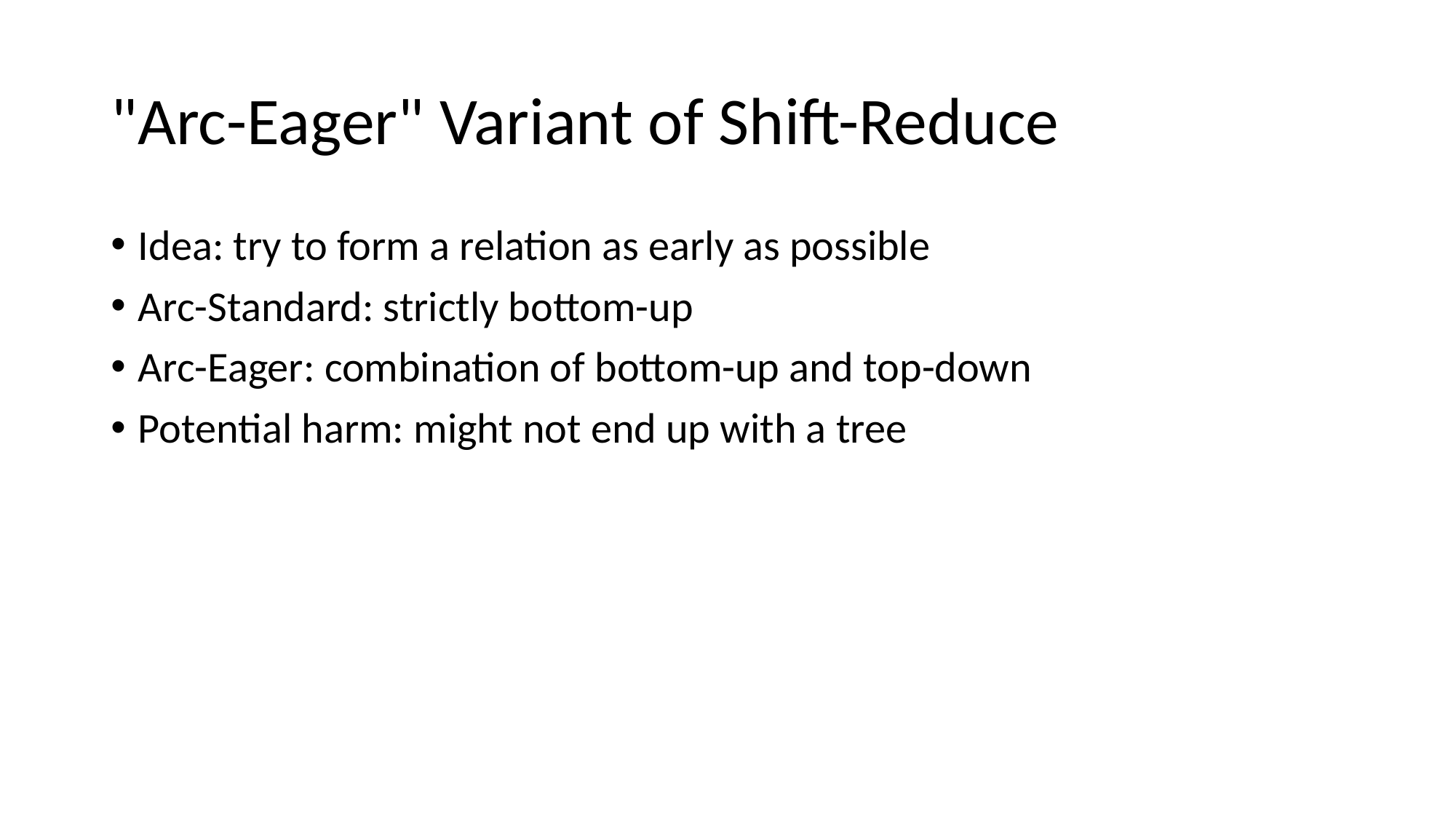

# "Arc-Eager" Variant of Shift-Reduce
Idea: try to form a relation as early as possible
Arc-Standard: strictly bottom-up
Arc-Eager: combination of bottom-up and top-down
Potential harm: might not end up with a tree